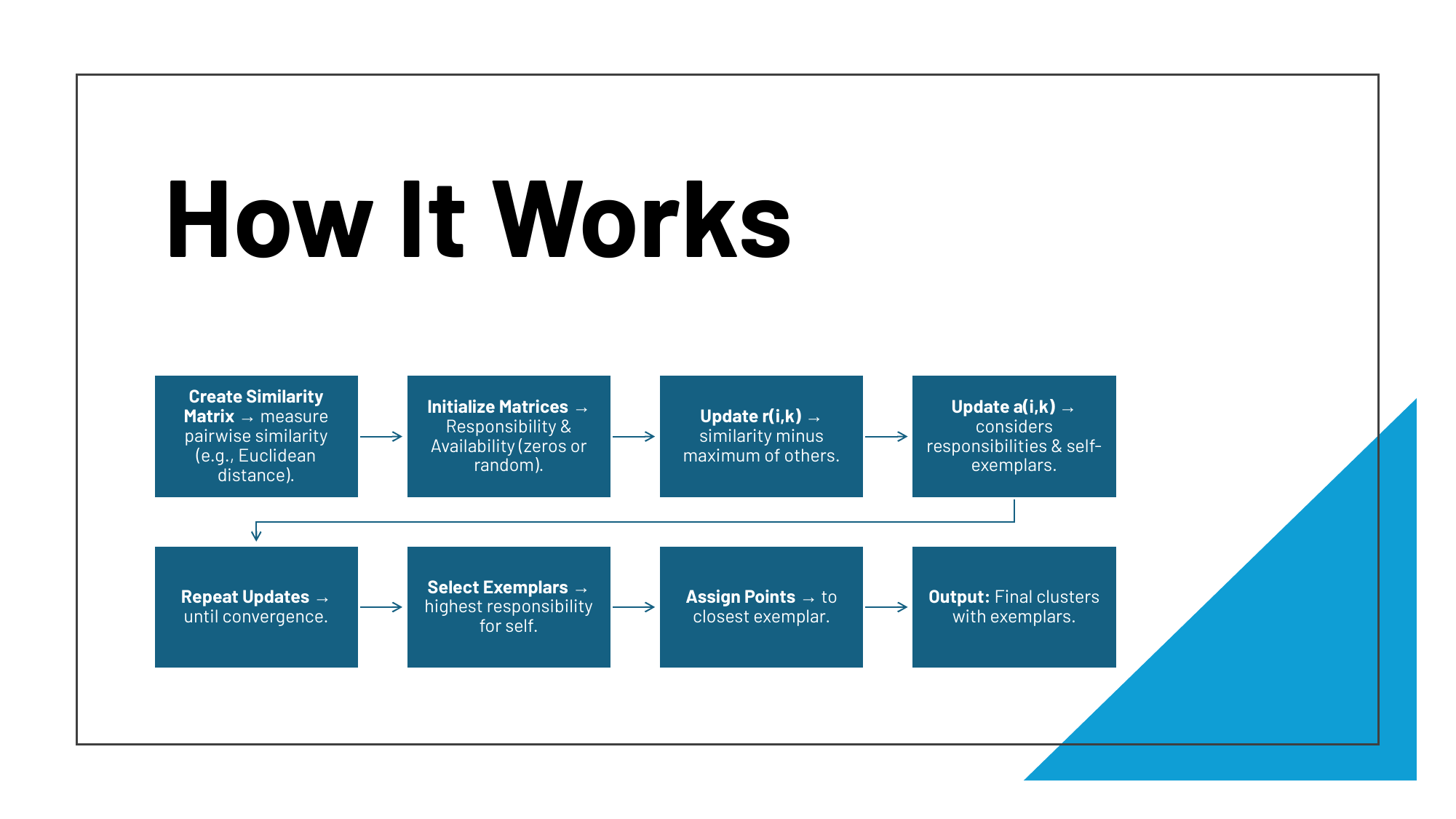

# How It Works

Create Similarity Matrix → measure pairwise similarity (e.g., Euclidean distance).

Initialize Matrices → Responsibility & Availability (zeros or random).

Update r(i,k) → similarity minus maximum of others.

Update a(i,k) → considers responsibilities & self-exemplars.

Repeat Updates → until convergence.

Select Exemplars → highest responsibility for self.

Assign Points → to closest exemplar.
Output: Final clusters with exemplars.